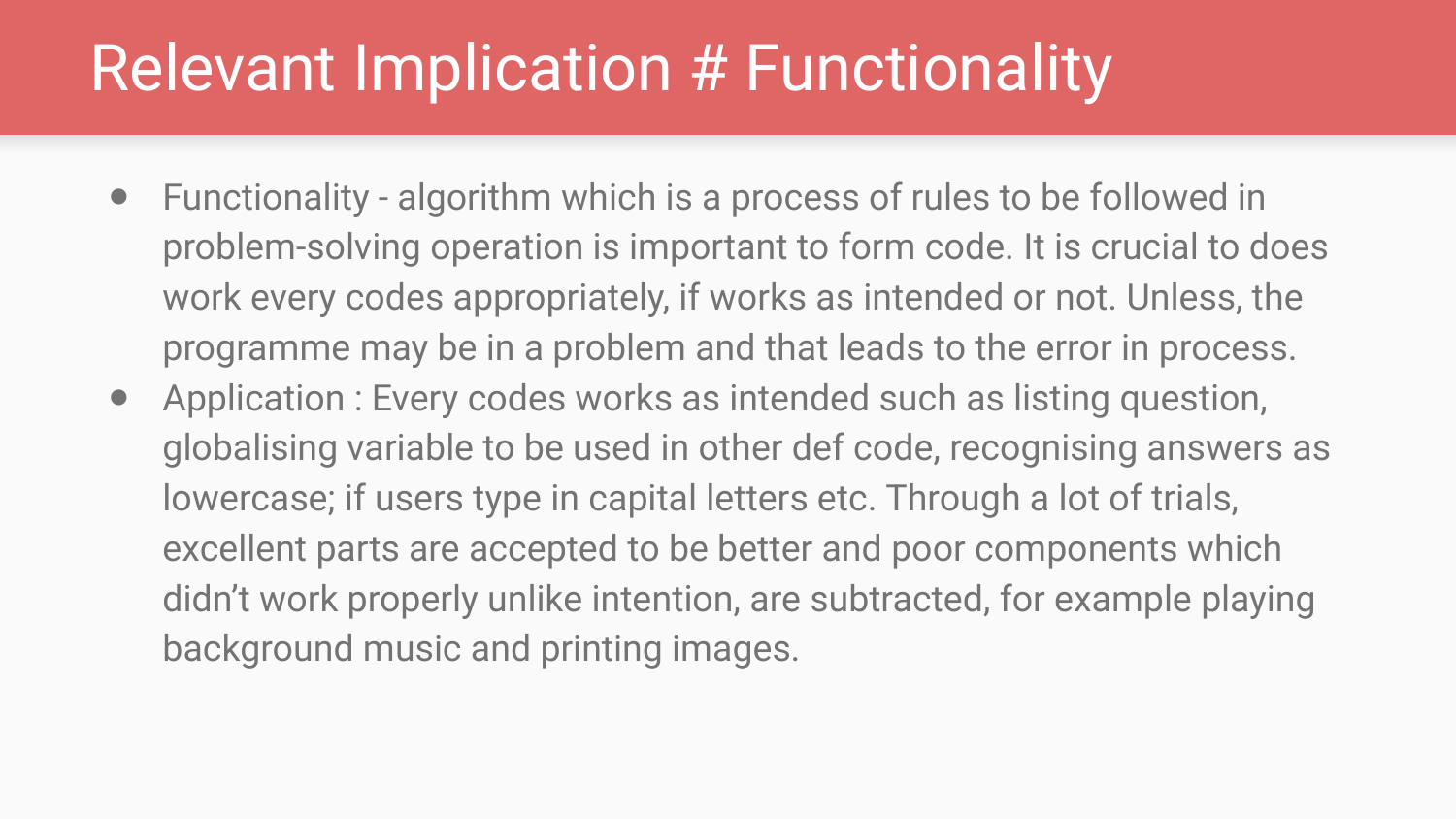

# Relevant Implication # Functionality
Functionality - algorithm which is a process of rules to be followed in problem-solving operation is important to form code. It is crucial to does work every codes appropriately, if works as intended or not. Unless, the programme may be in a problem and that leads to the error in process.
Application : Every codes works as intended such as listing question, globalising variable to be used in other def code, recognising answers as lowercase; if users type in capital letters etc. Through a lot of trials, excellent parts are accepted to be better and poor components which didn’t work properly unlike intention, are subtracted, for example playing background music and printing images.